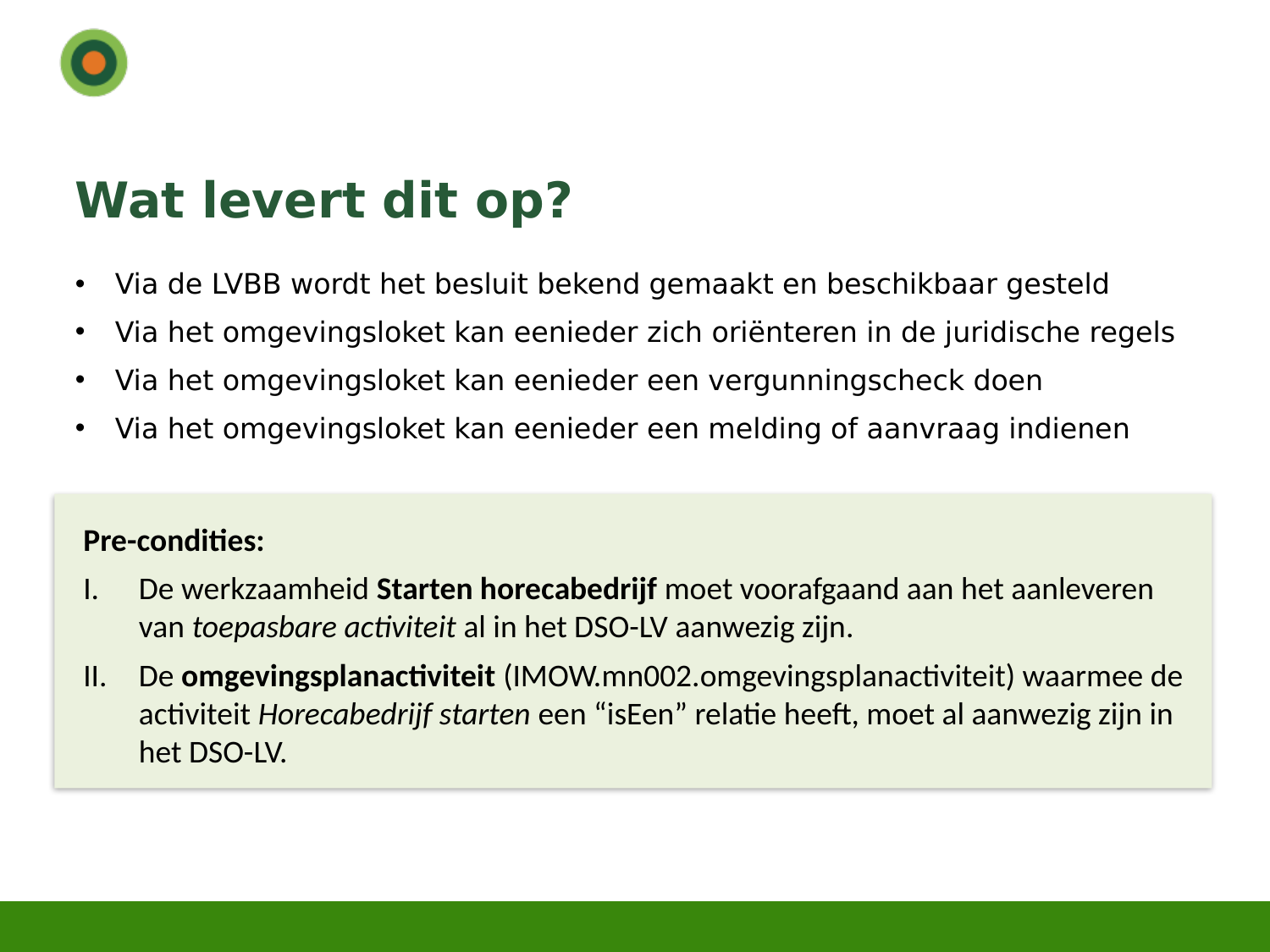

# Wat levert dit op?
Via de LVBB wordt het besluit bekend gemaakt en beschikbaar gesteld
Via het omgevingsloket kan eenieder zich oriënteren in de juridische regels
Via het omgevingsloket kan eenieder een vergunningscheck doen
Via het omgevingsloket kan eenieder een melding of aanvraag indienen

Pre-condities:
De werkzaamheid Starten horecabedrijf moet voorafgaand aan het aanleveren van toepasbare activiteit al in het DSO-LV aanwezig zijn.
De omgevingsplanactiviteit (IMOW.mn002.omgevingsplanactiviteit) waarmee de activiteit Horecabedrijf starten een “isEen” relatie heeft, moet al aanwezig zijn in het DSO-LV.